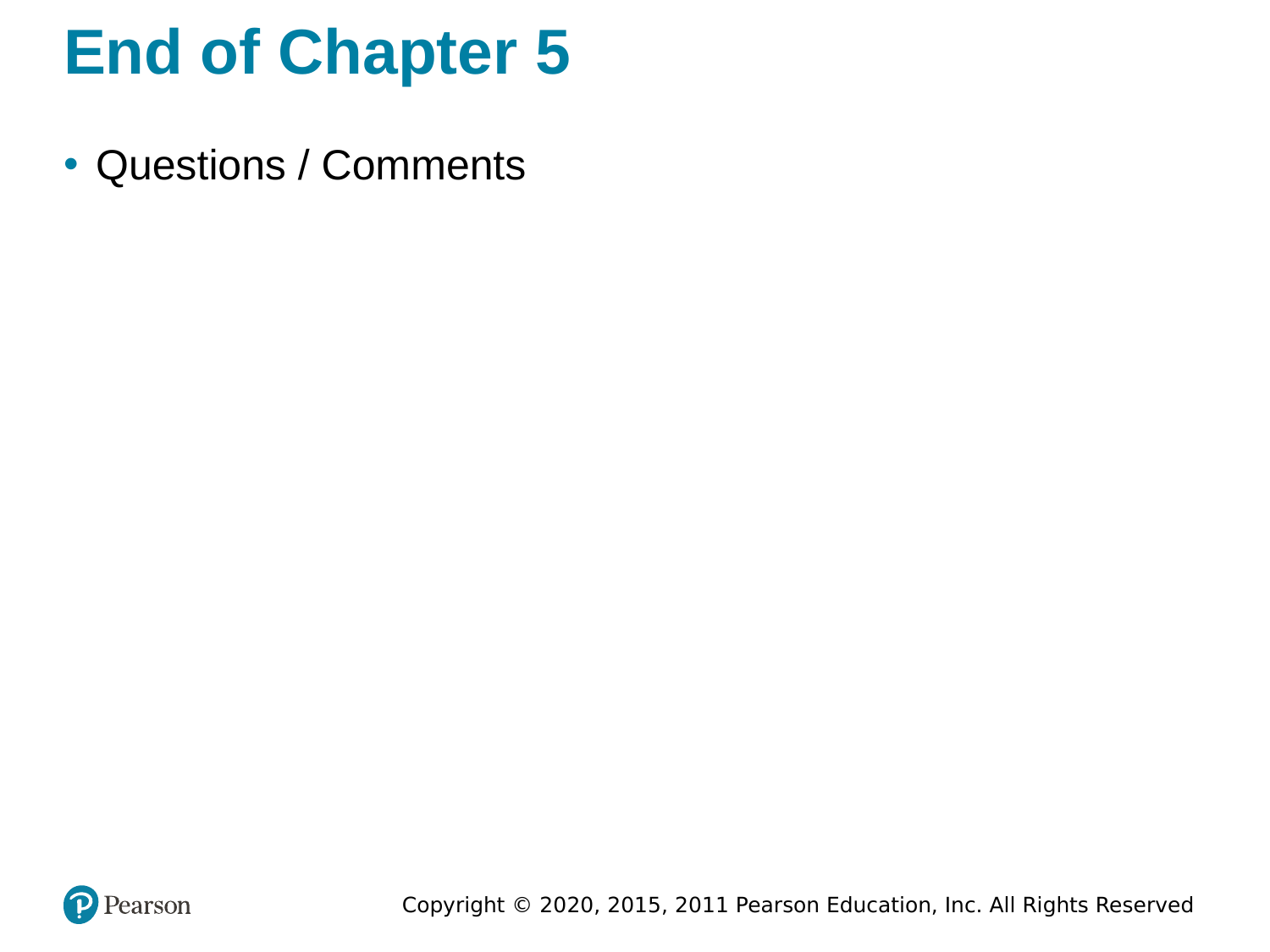

# End of Chapter 5
Questions / Comments